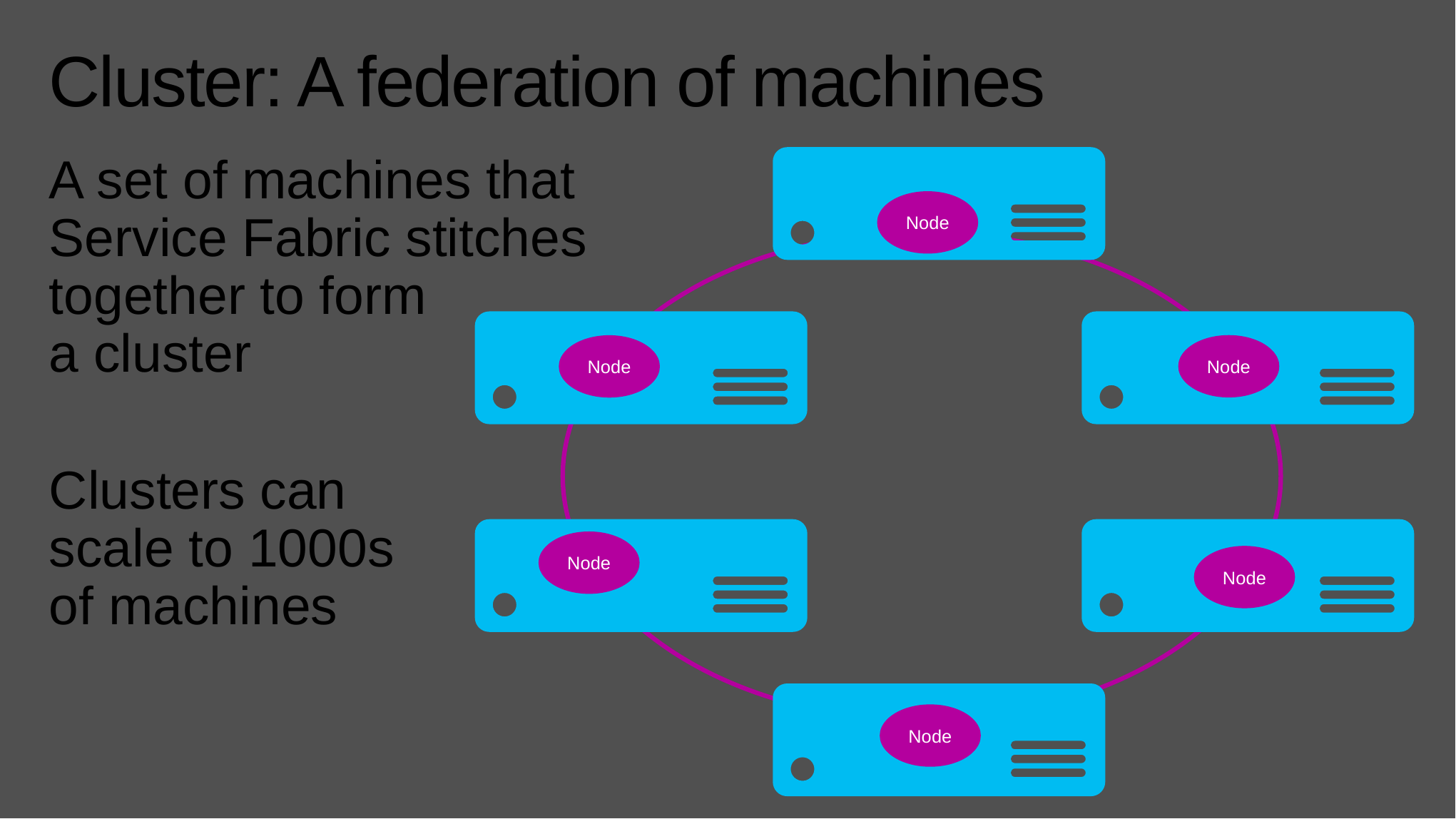

# Cluster: A federation of machines
A set of machines that
Service Fabric stitches
together to form
a cluster

Clusters can
scale to 1000s
of machines

Node

Node
Node

Node
Node

Node